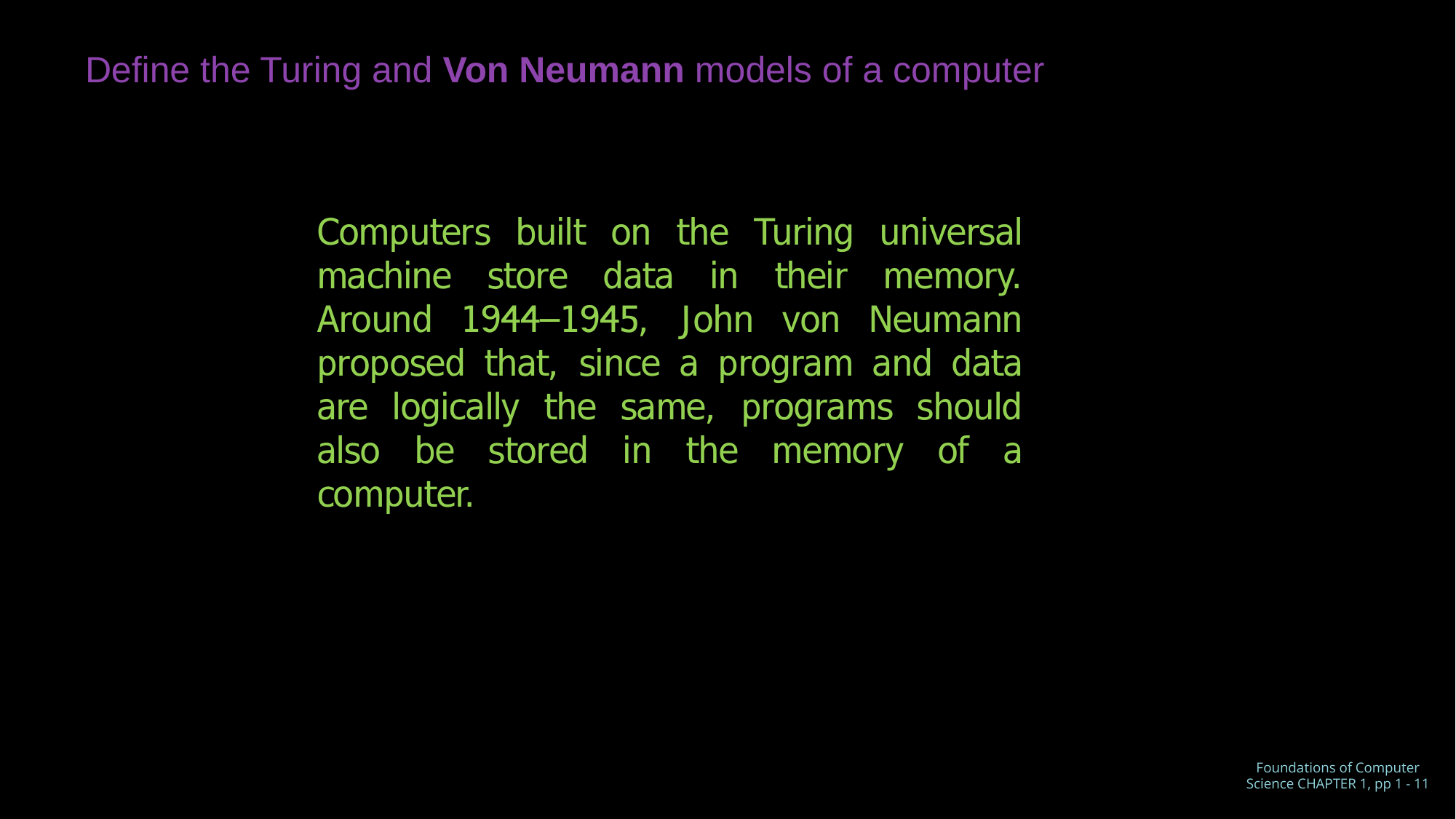

Define the Turing and Von Neumann models of a computer
Computers built on the Turing universal machine store data in their memory. Around 1944–1945, John von Neumann proposed that, since a program and data are logically the same, programs should also be stored in the memory of a computer.
Foundations of Computer Science CHAPTER 1, pp 1 - 11